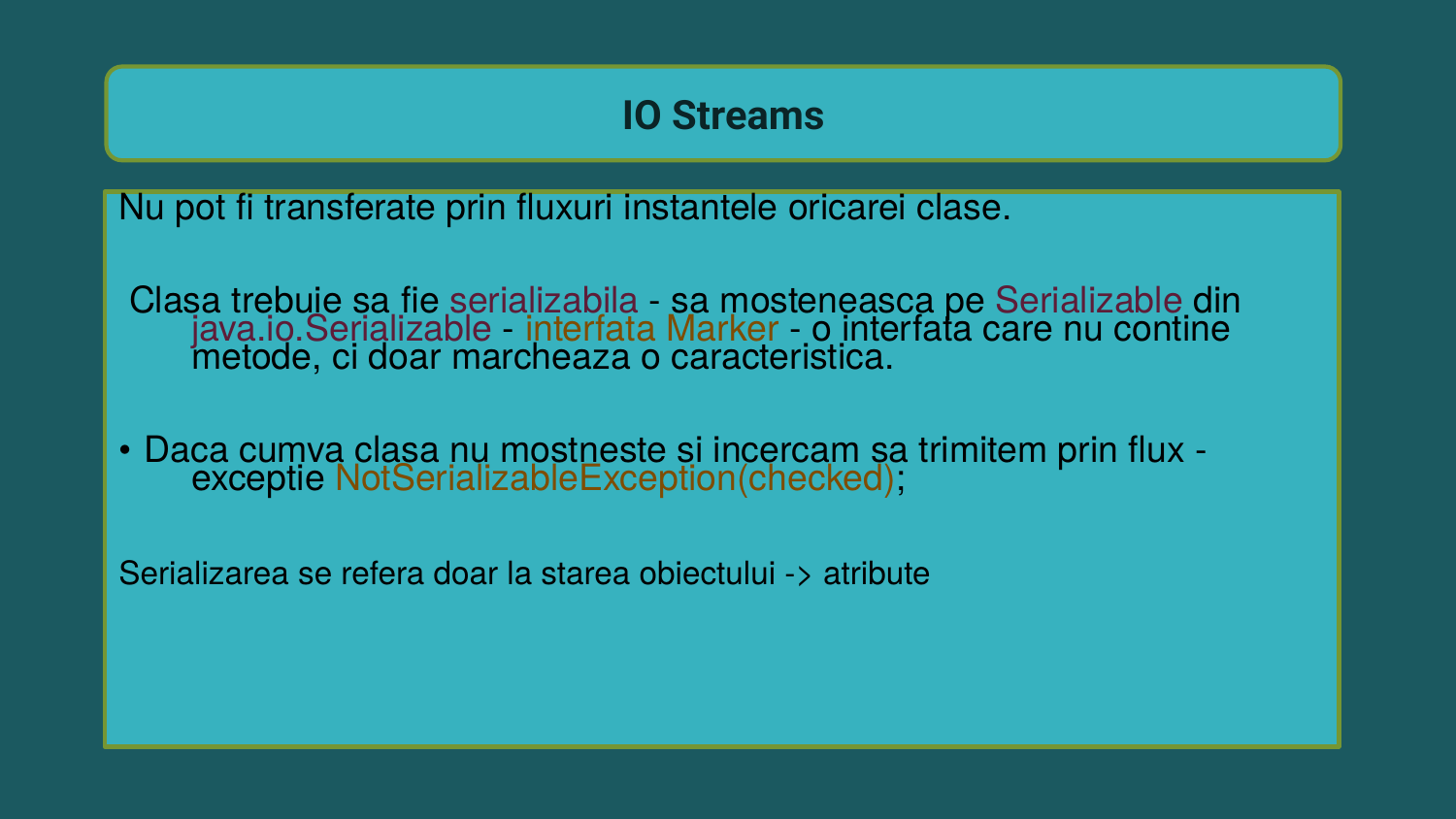

IO Streams
Nu pot fi transferate prin fluxuri instantele oricarei clase.
 Clasa trebuie sa fie serializabila - sa mosteneasca pe Serializable din java.io.Serializable - interfata Marker - o interfata care nu contine metode, ci doar marcheaza o caracteristica.
•   Daca cumva clasa nu mostneste si incercam sa trimitem prin flux - exceptie NotSerializableException(checked);
Serializarea se refera doar la starea obiectului -> atribute